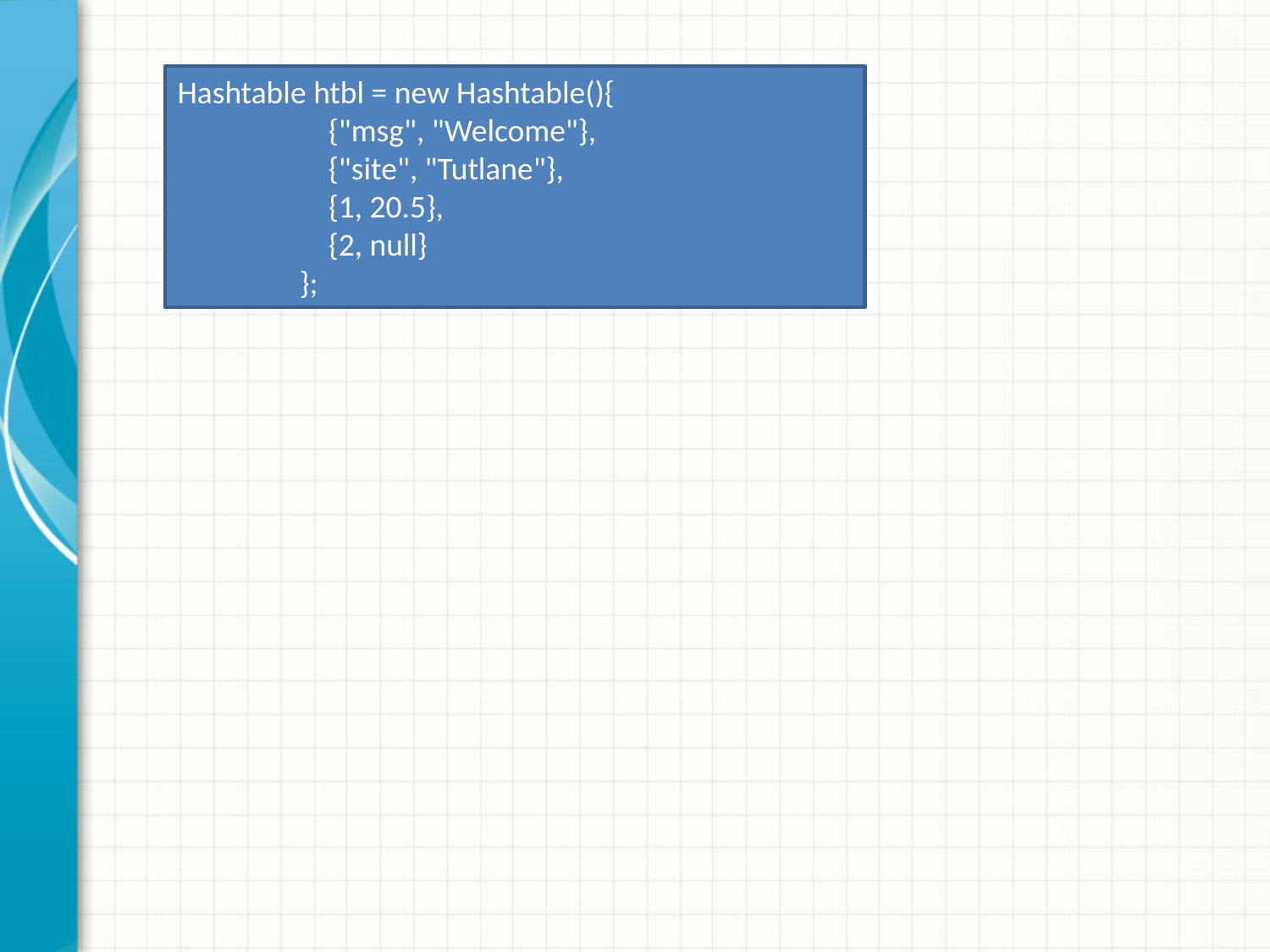

Hashtable htbl = new Hashtable(){
                     {"msg", "Welcome"},
                     {"site", "Tutlane"},
                     {1, 20.5},
                     {2, null}
                 };